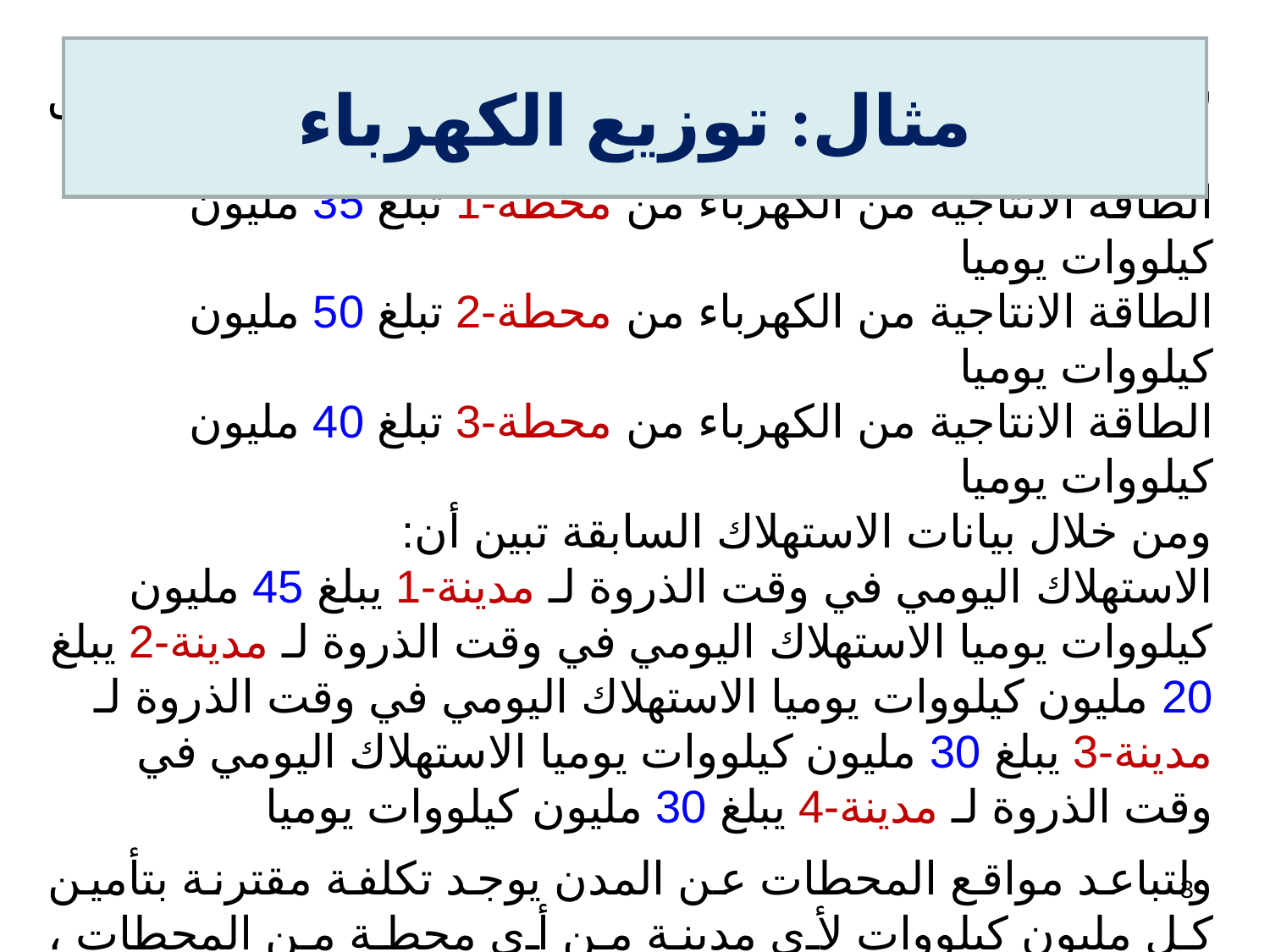

# مثال: توزيع الكهرباء
شركة كهرباء لديها ثلاث محطات لتوليد الكهرباء في مناطق متفرقة لتأمين طلب استهلاك الكهرباء لأربع مدن.
الطاقة الانتاجية من الكهرباء من محطة-1 تبلغ 35 مليون كيلووات يوميا
الطاقة الانتاجية من الكهرباء من محطة-2 تبلغ 50 مليون كيلووات يوميا
الطاقة الانتاجية من الكهرباء من محطة-3 تبلغ 40 مليون كيلووات يوميا
ومن خلال بيانات الاستهلاك السابقة تبين أن:
الاستهلاك اليومي في وقت الذروة لـ مدينة-1 يبلغ 45 مليون كيلووات يوميا الاستهلاك اليومي في وقت الذروة لـ مدينة-2 يبلغ 20 مليون كيلووات يوميا الاستهلاك اليومي في وقت الذروة لـ مدينة-3 يبلغ 30 مليون كيلووات يوميا الاستهلاك اليومي في وقت الذروة لـ مدينة-4 يبلغ 30 مليون كيلووات يوميا

ولتباعد مواقع المحطات عن المدن يوجد تكلفة مقترنة بتأمين كل مليون كيلووات لأي مدينة من أي محطة من المحطات ، موضحة في الجدول التالي:
3